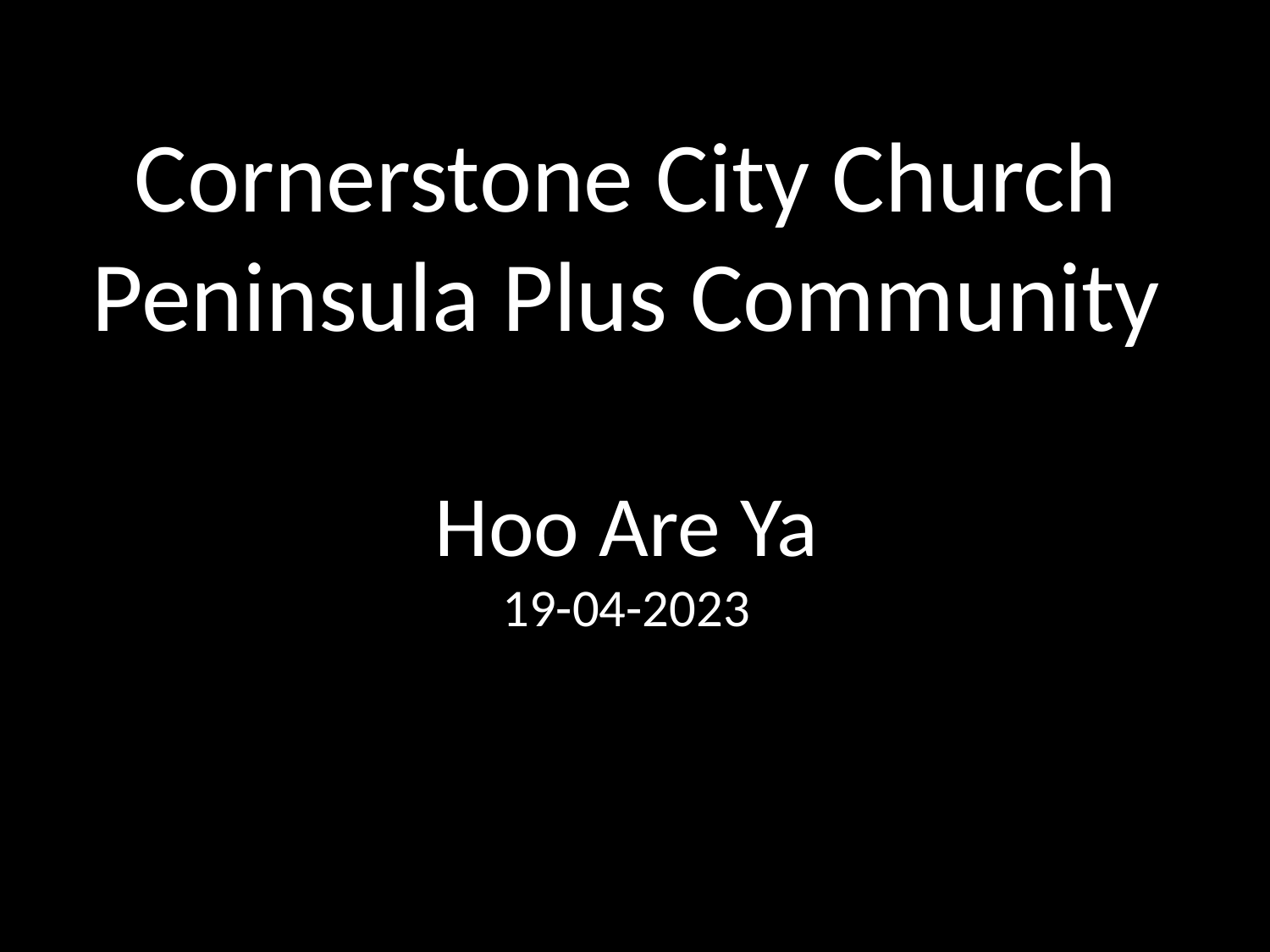

Cornerstone City Church
Peninsula Plus Community
Hoo Are Ya
19-04-2023